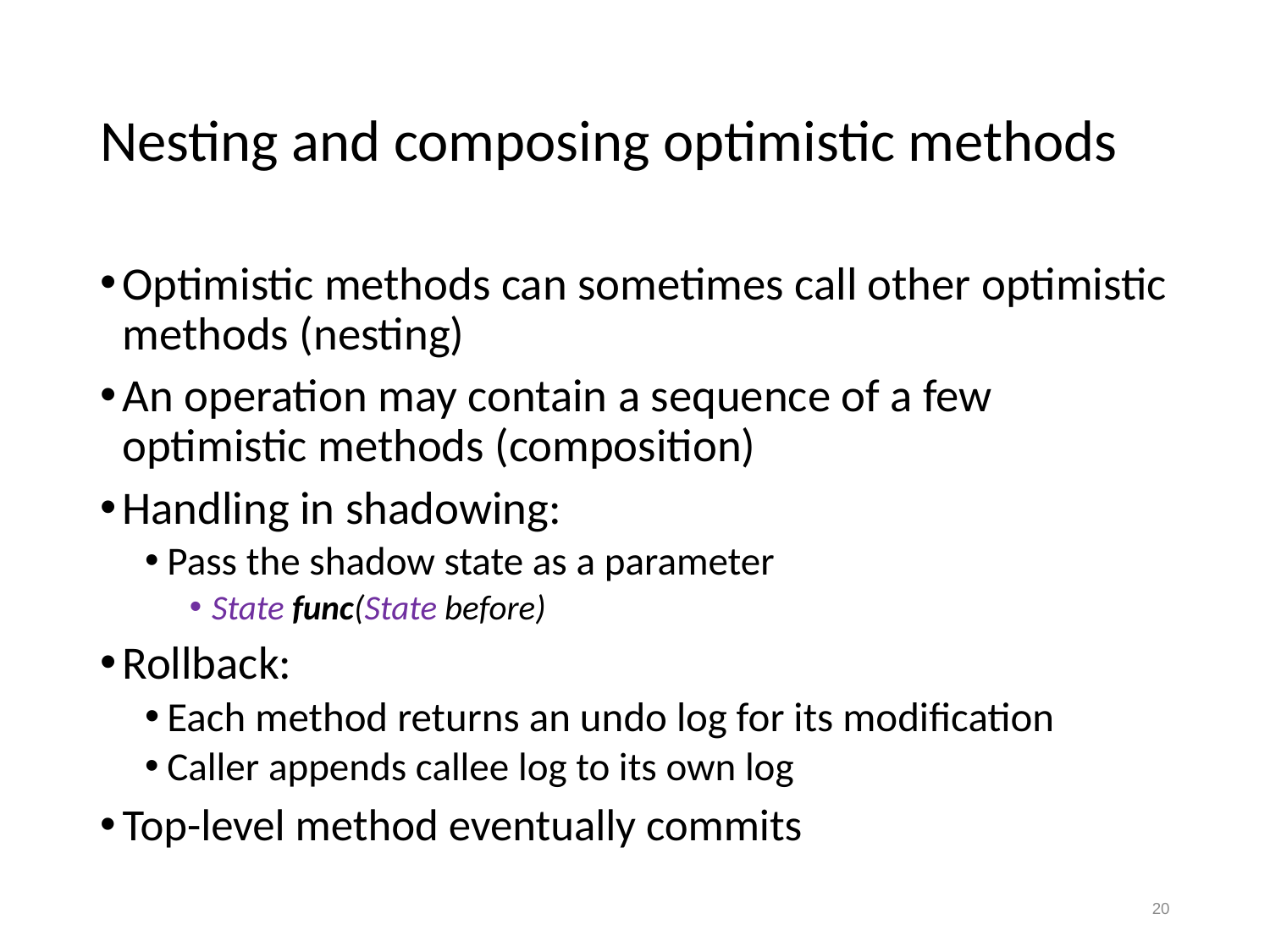

# Nesting and composing optimistic methods
Optimistic methods can sometimes call other optimistic methods (nesting)
An operation may contain a sequence of a few optimistic methods (composition)
Handling in shadowing:
Pass the shadow state as a parameter
State func(State before)
Rollback:
Each method returns an undo log for its modification
Caller appends callee log to its own log
Top-level method eventually commits
20